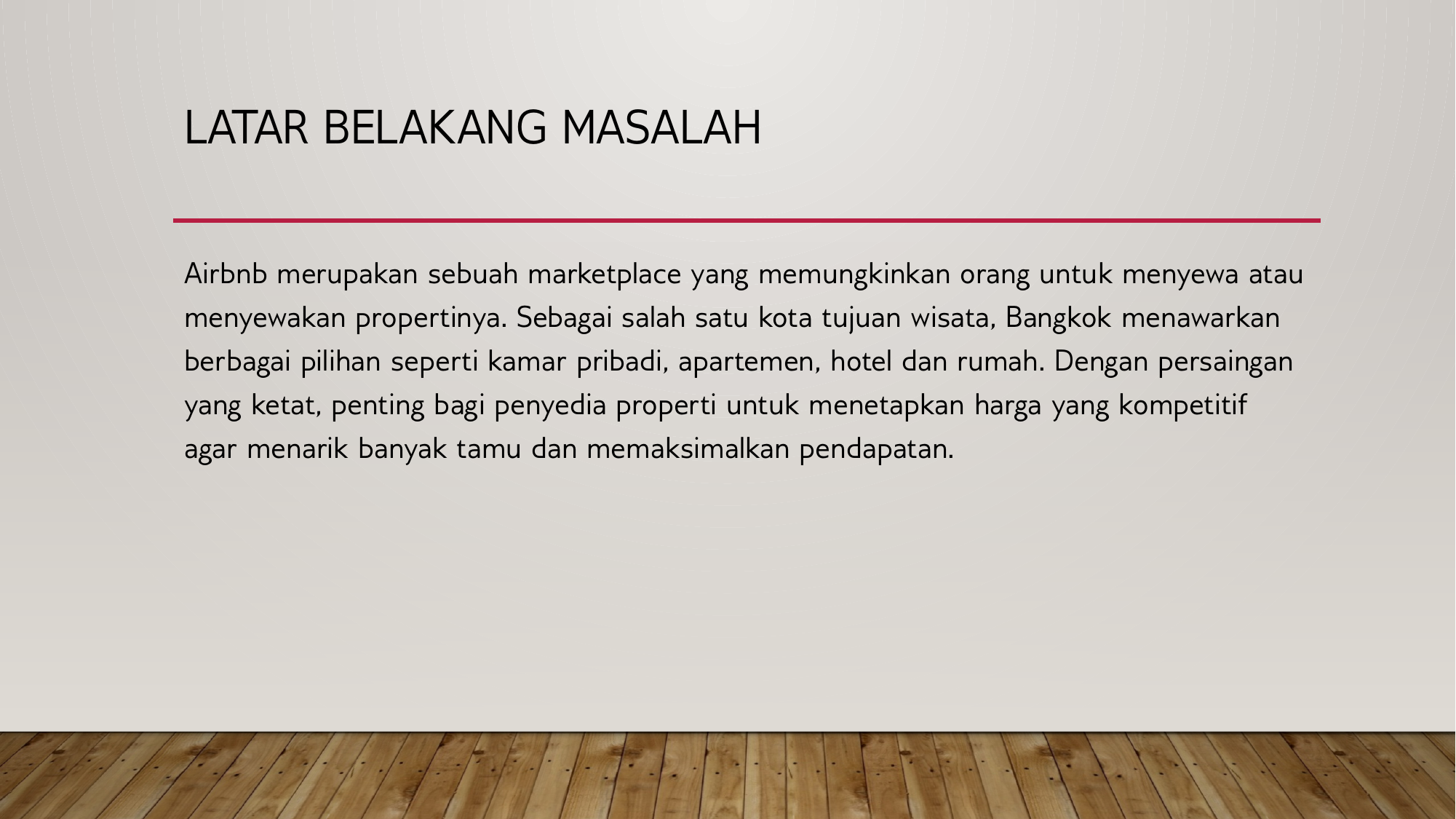

# LATAR BELAKANG MASALAH
Airbnb merupakan sebuah marketplace yang memungkinkan orang untuk menyewa atau menyewakan propertinya. Sebagai salah satu kota tujuan wisata, Bangkok menawarkan berbagai pilihan seperti kamar pribadi, apartemen, hotel dan rumah. Dengan persaingan yang ketat, penting bagi penyedia properti untuk menetapkan harga yang kompetitif agar menarik banyak tamu dan memaksimalkan pendapatan.